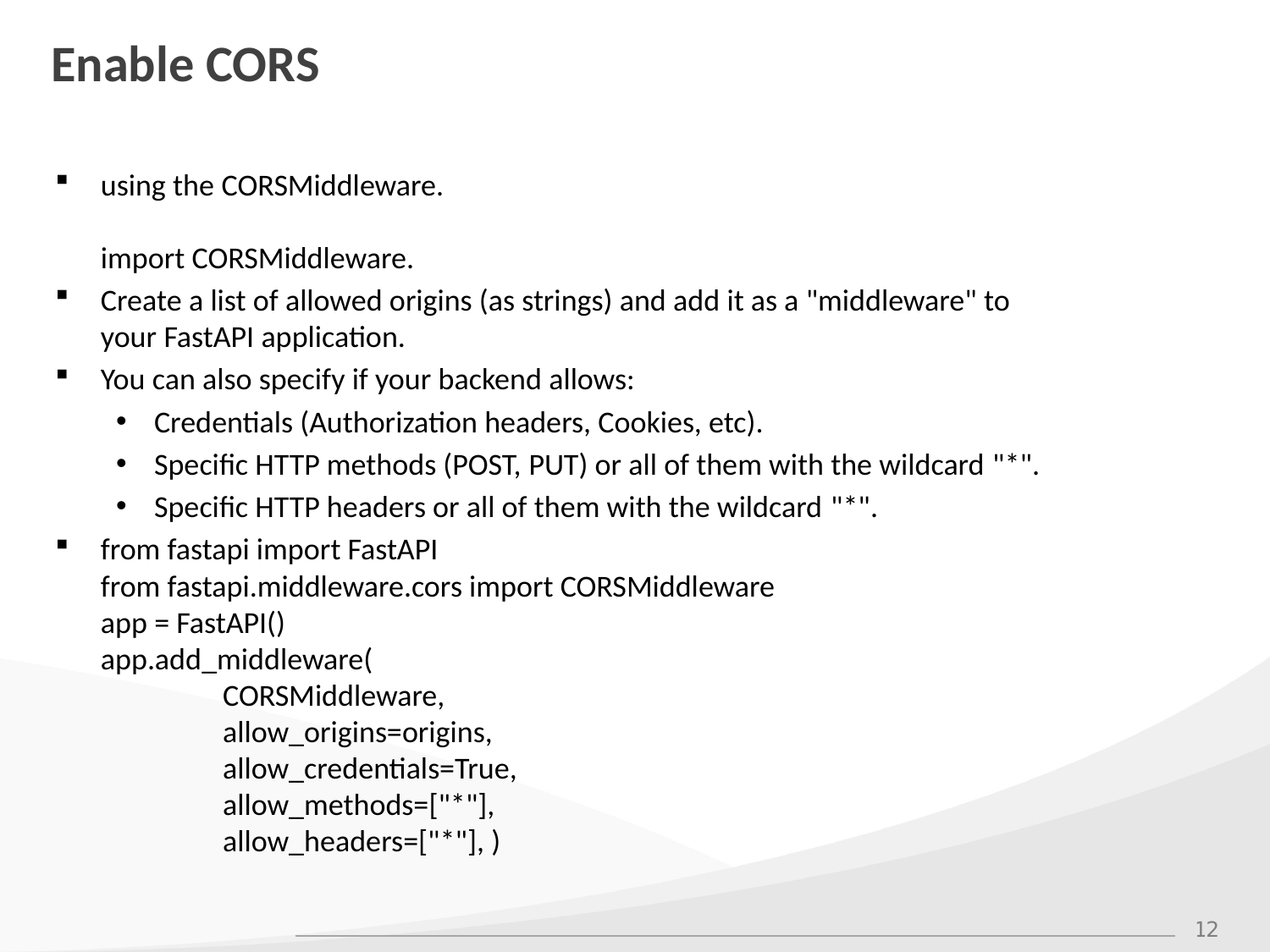

# Enable CORS
using the CORSMiddleware.
import CORSMiddleware.
Create a list of allowed origins (as strings) and add it as a "middleware" to your FastAPI application.
You can also specify if your backend allows:
Credentials (Authorization headers, Cookies, etc).
Specific HTTP methods (POST, PUT) or all of them with the wildcard "*".
Specific HTTP headers or all of them with the wildcard "*".
from fastapi import FastAPI
from fastapi.middleware.cors import CORSMiddleware
app = FastAPI()
app.add_middleware(
	CORSMiddleware,
	allow_origins=origins,
	allow_credentials=True,
	allow_methods=["*"],
	allow_headers=["*"], )